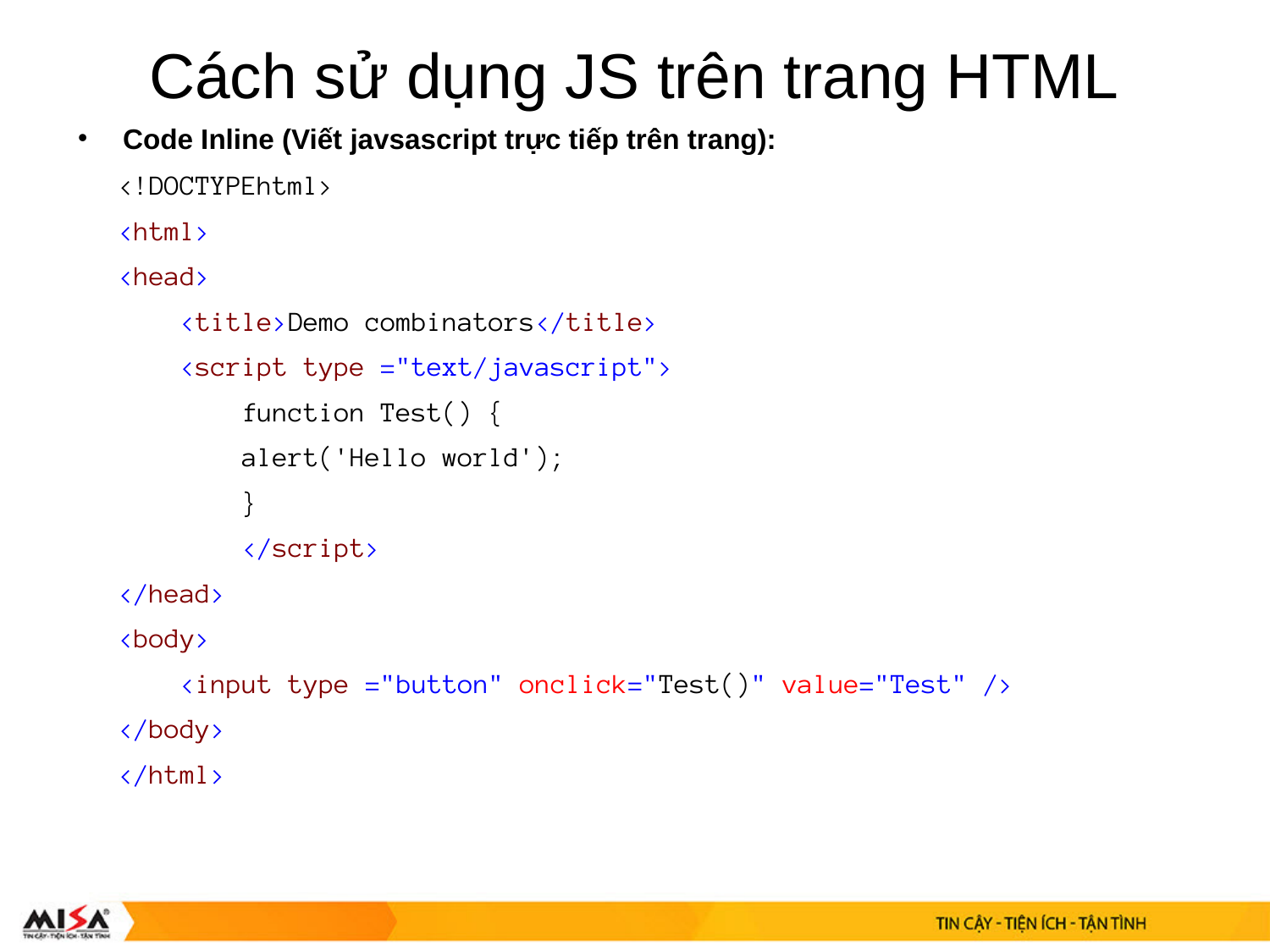

Cách sử dụng JS trên trang HTML
Code Inline (Viết javsascript trực tiếp trên trang):
<!DOCTYPEhtml>
<html>
<head>
    <title>Demo combinators</title>
    <script type ="text/javascript">
        function Test() {
        alert('Hello world');
        }
        </script>
</head>
<body>
    <input type ="button" onclick="Test()" value="Test" />
</body>
</html>